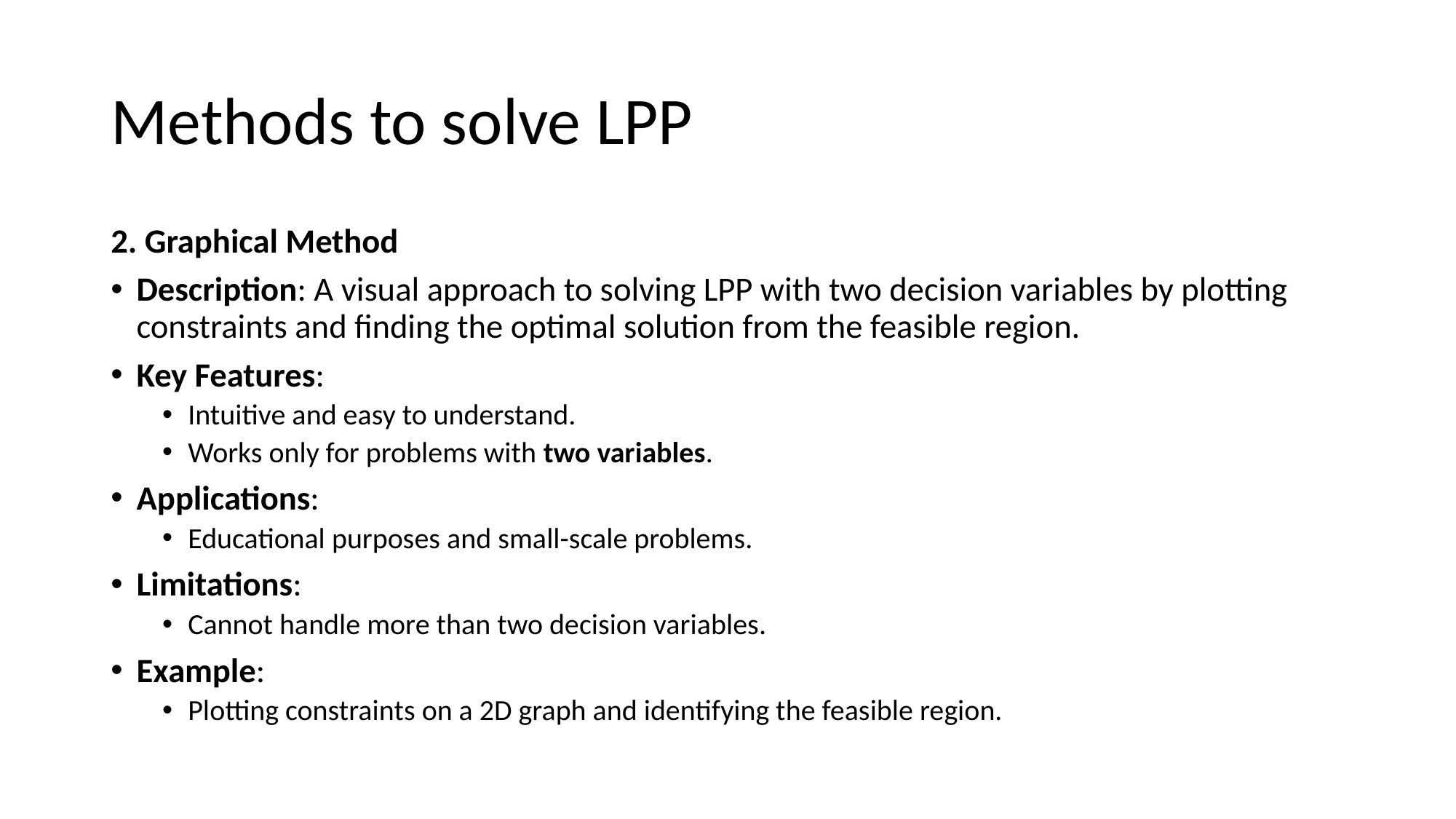

# Methods to solve LPP
2. Graphical Method
Description: A visual approach to solving LPP with two decision variables by plotting constraints and finding the optimal solution from the feasible region.
Key Features:
Intuitive and easy to understand.
Works only for problems with two variables.
Applications:
Educational purposes and small-scale problems.
Limitations:
Cannot handle more than two decision variables.
Example:
Plotting constraints on a 2D graph and identifying the feasible region.